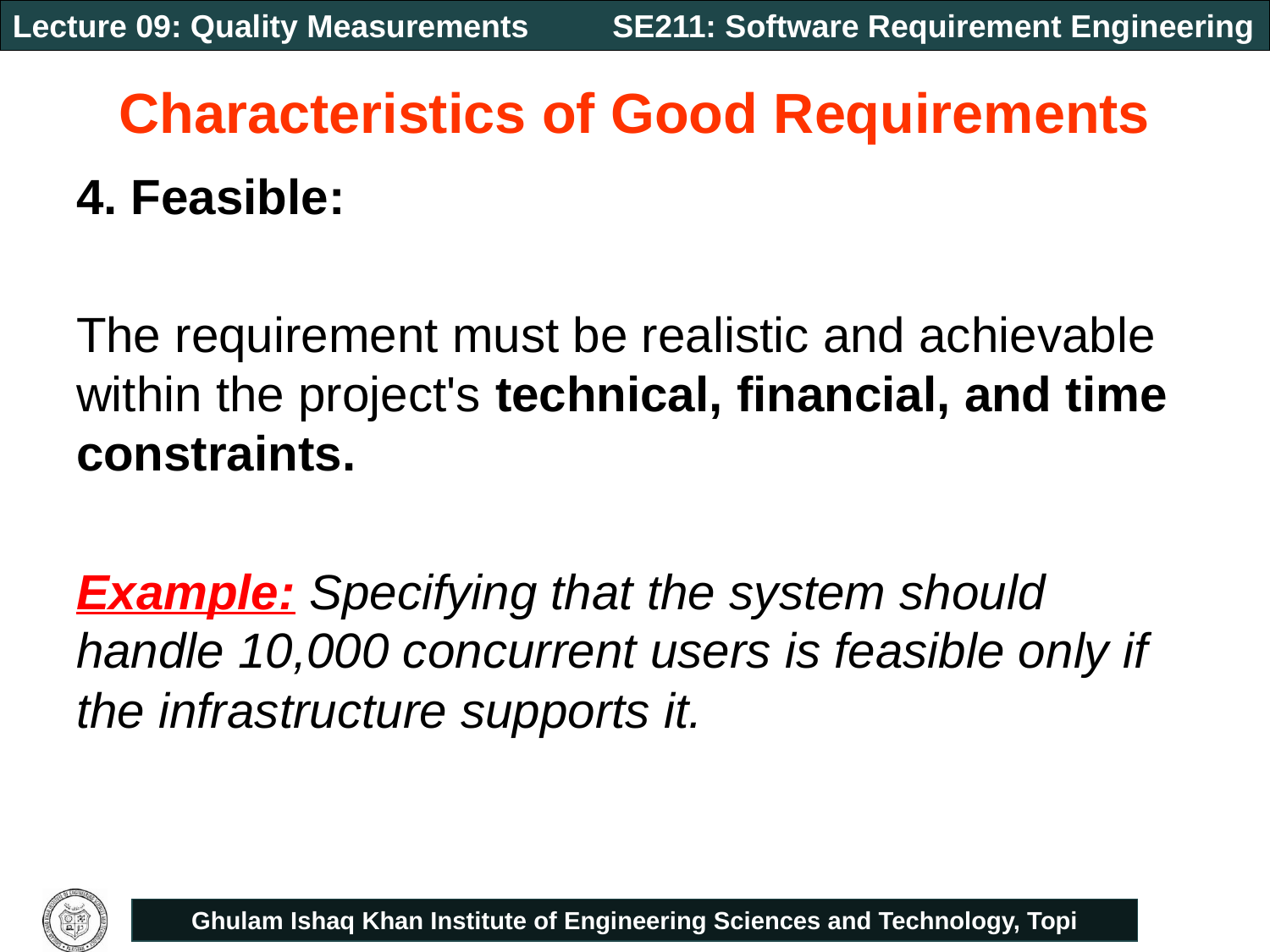

# Characteristics of Good Requirements
4. Feasible:

The requirement must be realistic and achievable within the project's technical, financial, and time constraints.

Example: Specifying that the system should handle 10,000 concurrent users is feasible only if the infrastructure supports it.